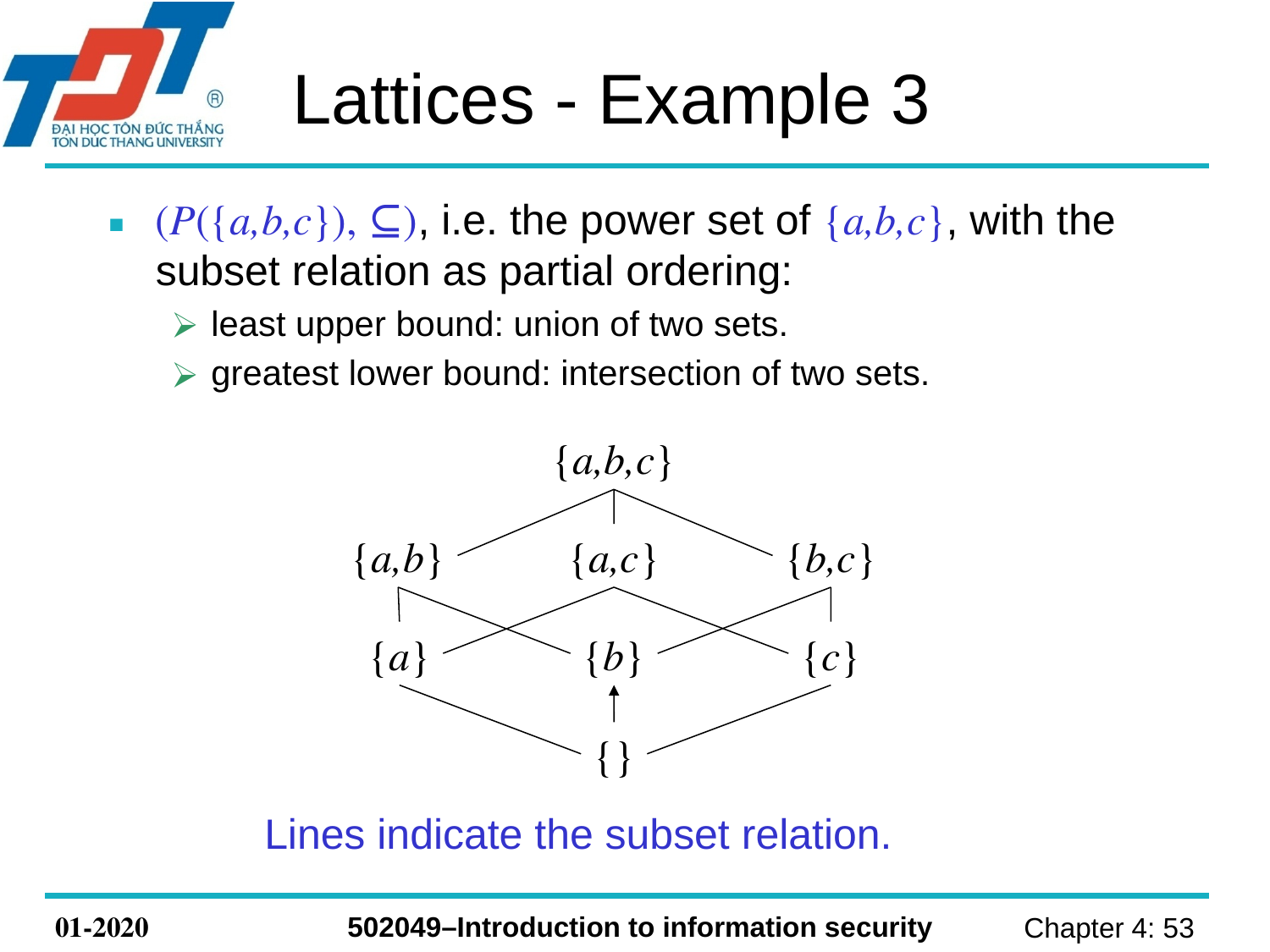

# Lattices - Example 3
(P({a,b,c}), ⊆), i.e. the power set of {a,b,c}, with the subset relation as partial ordering:
least upper bound: union of two sets.
greatest lower bound: intersection of two sets.
{a,b,c}
{a,b}
{a,c}
{b,c}

{a}
{b}
{c}
{}
Lines indicate the subset relation.